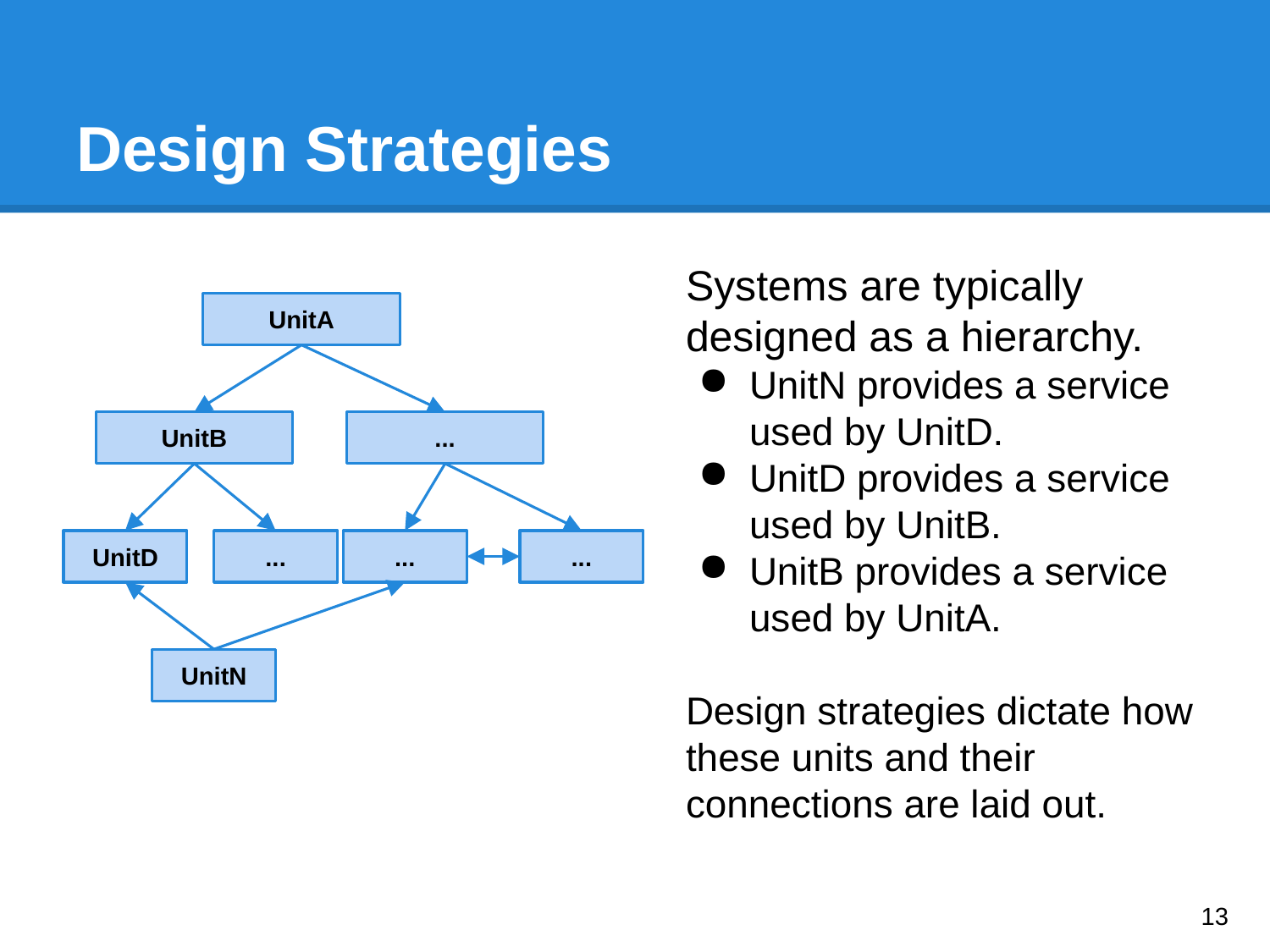

# Design Strategies
Systems are typically designed as a hierarchy.
UnitN provides a service used by UnitD.
UnitD provides a service used by UnitB.
UnitB provides a service used by UnitA.

Design strategies dictate how these units and their connections are laid out.
UnitA
UnitB
...
UnitD
...
...
...
UnitN
13